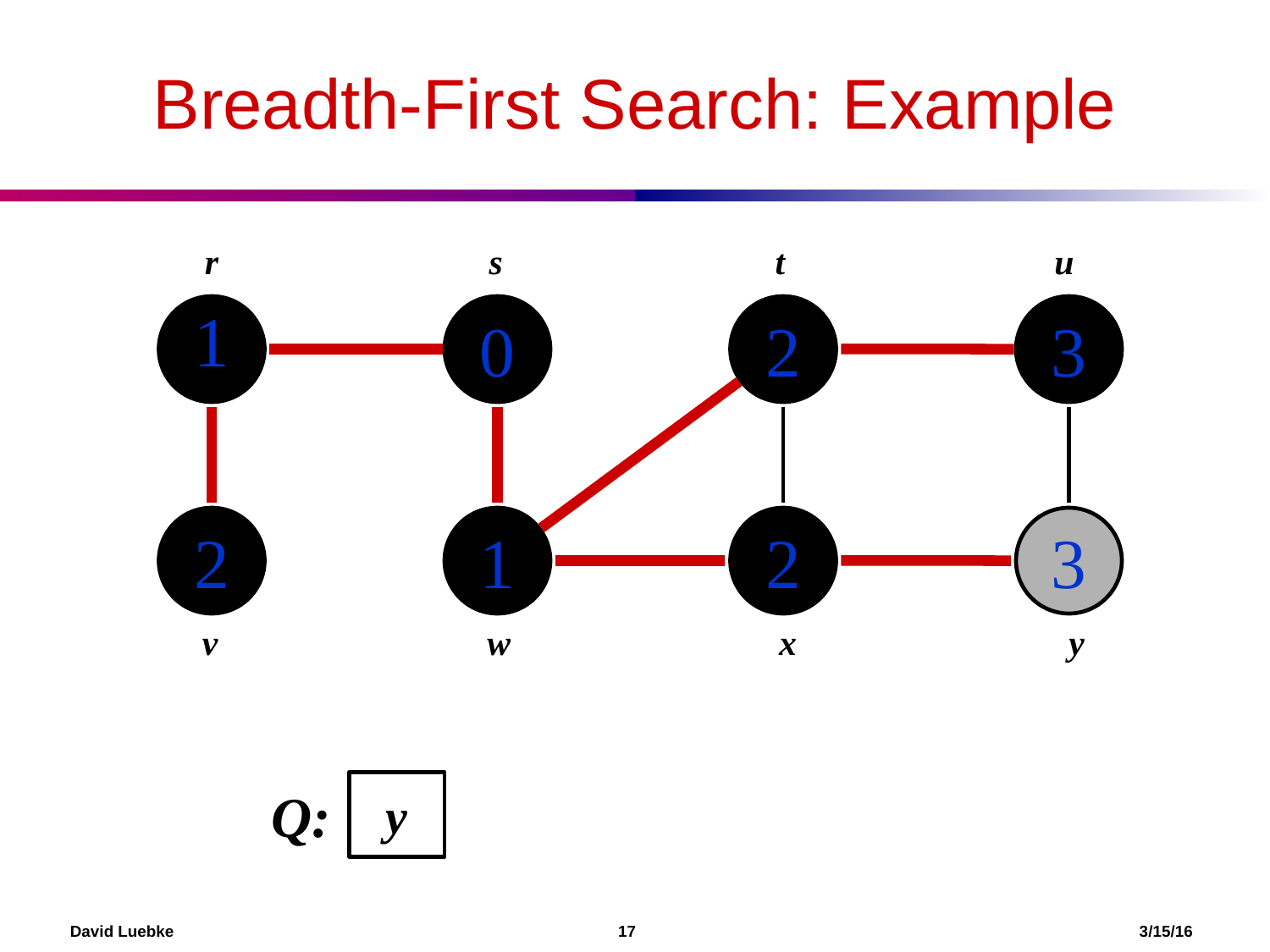

# Breadth-First Search: Example
r
s
t
u

1

0

2

3

2

1

2

3

v
w
x
y

y
Q:
David Luebke				         17 				            3/15/16